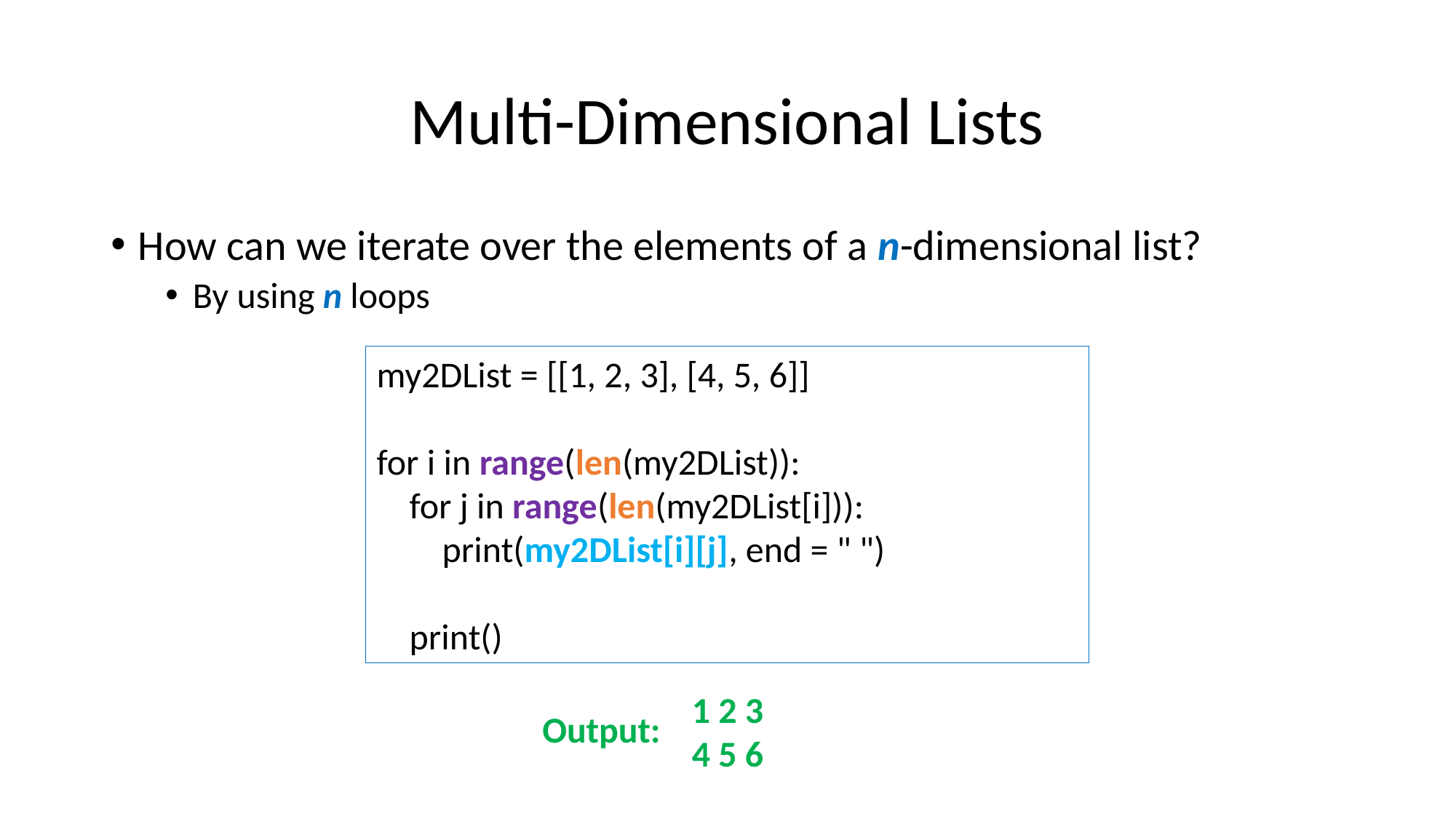

# Multi-Dimensional Lists
How can we iterate over the elements of a n-dimensional list?
By using n loops

my2DList = [[1, 2, 3], [4, 5, 6]]

for i in range(len(my2DList)):
    for j in range(len(my2DList[i])):
        print(my2DList[i][j], end = " ")

    print()
1 2 3
4 5 6
Output: